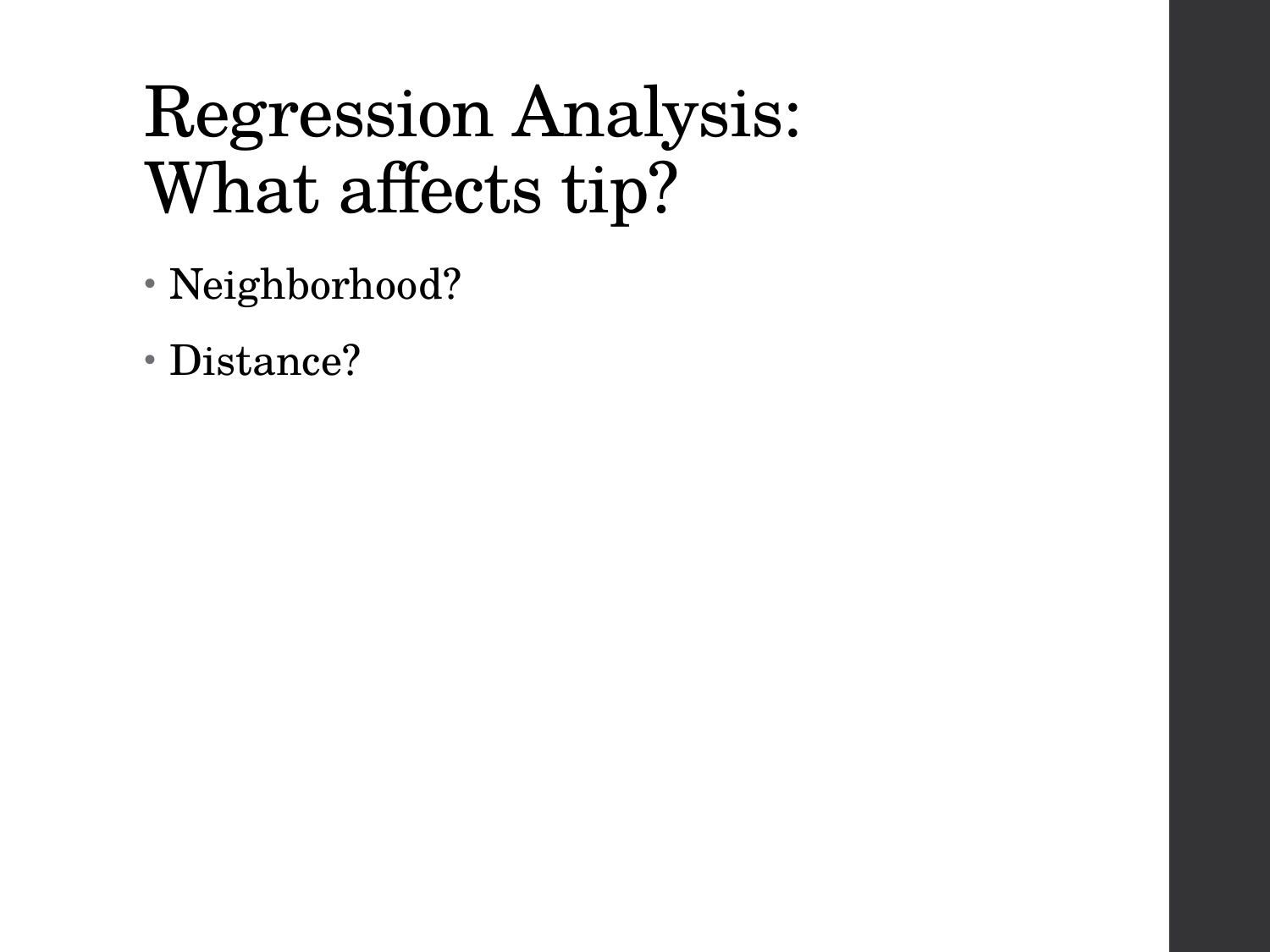

# Regression Analysis: What affects tip?
Neighborhood?
Distance?